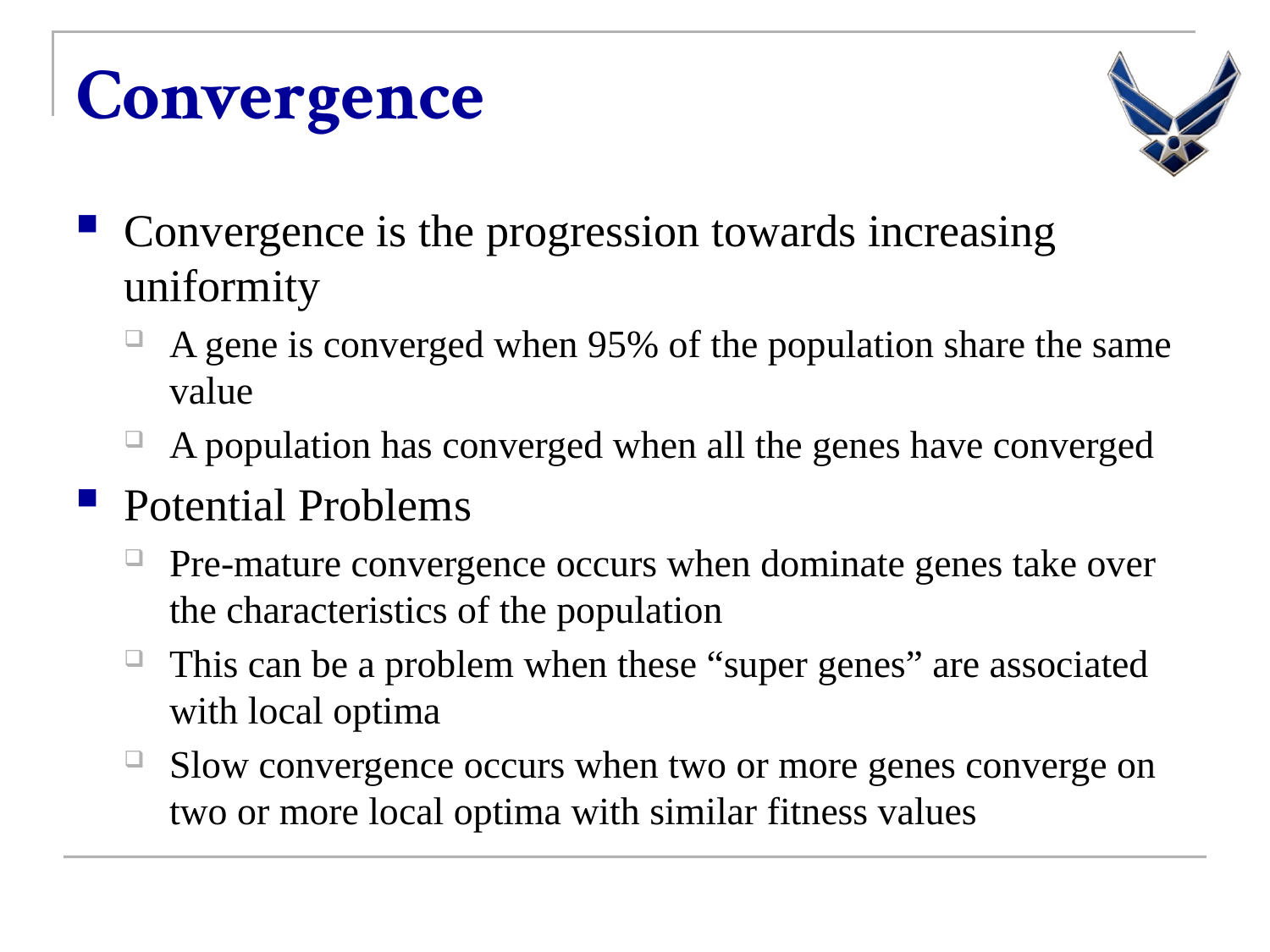

# Convergence
Convergence is the progression towards increasing uniformity
A gene is converged when 95% of the population share the same value
A population has converged when all the genes have converged
Potential Problems
Pre-mature convergence occurs when dominate genes take over the characteristics of the population
This can be a problem when these “super genes” are associated with local optima
Slow convergence occurs when two or more genes converge on two or more local optima with similar fitness values